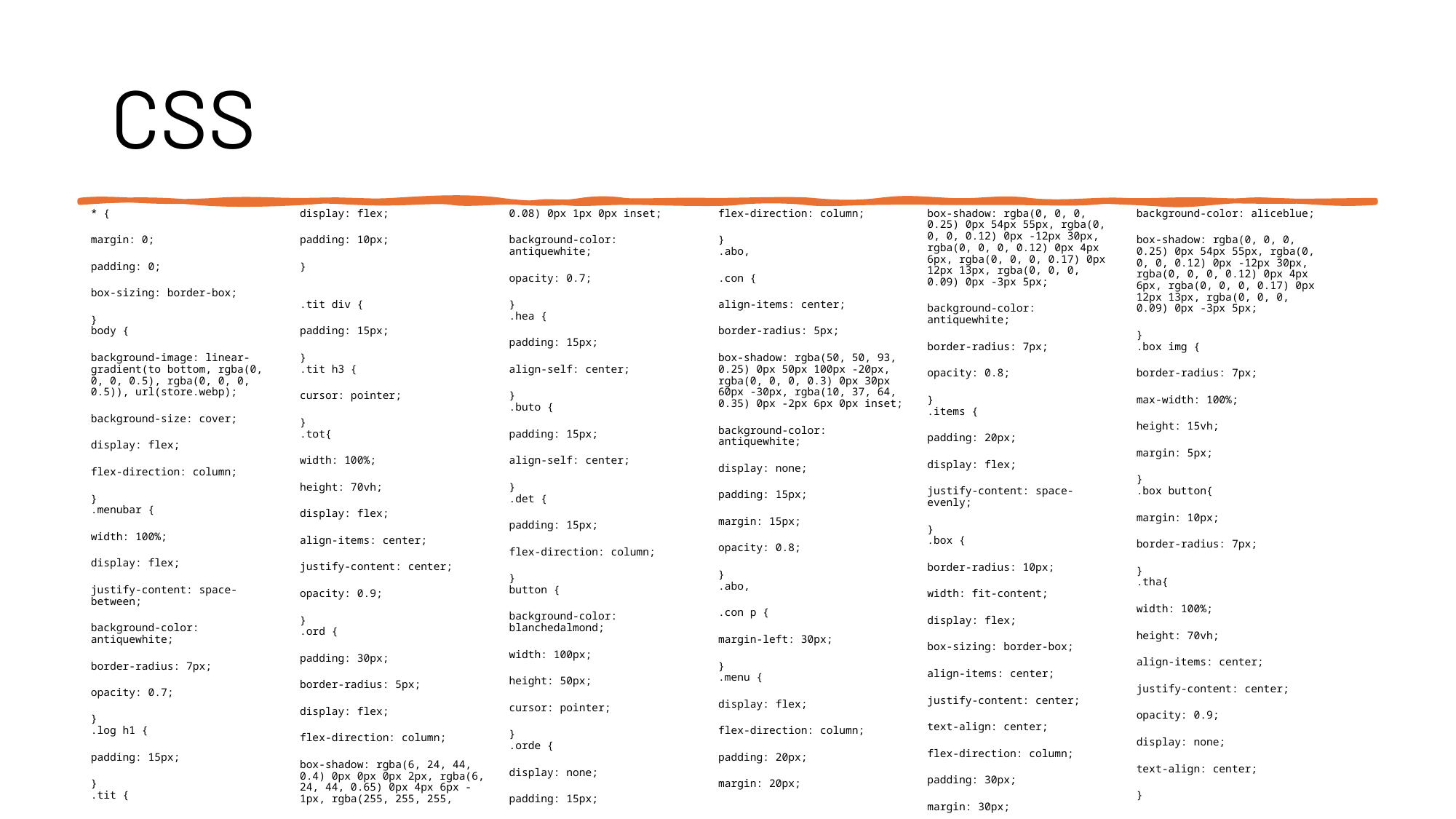

# CSS

* {
margin: 0;
padding: 0;
box-sizing: border-box;
}
body {
background-image: linear-gradient(to bottom, rgba(0, 0, 0, 0.5), rgba(0, 0, 0, 0.5)), url(store.webp);
background-size: cover;
display: flex;
flex-direction: column;
}
.menubar {
width: 100%;
display: flex;
justify-content: space-between;
background-color: antiquewhite;
border-radius: 7px;
opacity: 0.7;
}
.log h1 {
padding: 15px;
}
.tit {
display: flex;
padding: 10px;
}
.tit div {
padding: 15px;
}
.tit h3 {
cursor: pointer;
}
.tot{
width: 100%;
height: 70vh;
display: flex;
align-items: center;
justify-content: center;
opacity: 0.9;
}
.ord {
padding: 30px;
border-radius: 5px;
display: flex;
flex-direction: column;
box-shadow: rgba(6, 24, 44, 0.4) 0px 0px 0px 2px, rgba(6, 24, 44, 0.65) 0px 4px 6px -1px, rgba(255, 255, 255, 0.08) 0px 1px 0px inset;
background-color: antiquewhite;
opacity: 0.7;
}
.hea {
padding: 15px;
align-self: center;
}
.buto {
padding: 15px;
align-self: center;
}
.det {
padding: 15px;
flex-direction: column;
}
button {
background-color: blanchedalmond;
width: 100px;
height: 50px;
cursor: pointer;
}
.orde {
display: none;
padding: 15px;
flex-direction: column;
}
.abo,
.con {
align-items: center;
border-radius: 5px;
box-shadow: rgba(50, 50, 93, 0.25) 0px 50px 100px -20px, rgba(0, 0, 0, 0.3) 0px 30px 60px -30px, rgba(10, 37, 64, 0.35) 0px -2px 6px 0px inset;
background-color: antiquewhite;
display: none;
padding: 15px;
margin: 15px;
opacity: 0.8;
}
.abo,
.con p {
margin-left: 30px;
}
.menu {
display: flex;
flex-direction: column;
padding: 20px;
margin: 20px;
box-shadow: rgba(0, 0, 0, 0.25) 0px 54px 55px, rgba(0, 0, 0, 0.12) 0px -12px 30px, rgba(0, 0, 0, 0.12) 0px 4px 6px, rgba(0, 0, 0, 0.17) 0px 12px 13px, rgba(0, 0, 0, 0.09) 0px -3px 5px;
background-color: antiquewhite;
border-radius: 7px;
opacity: 0.8;
}
.items {
padding: 20px;
display: flex;
justify-content: space-evenly;
}
.box {
border-radius: 10px;
width: fit-content;
display: flex;
box-sizing: border-box;
align-items: center;
justify-content: center;
text-align: center;
flex-direction: column;
padding: 30px;
margin: 30px;
background-color: aliceblue;
box-shadow: rgba(0, 0, 0, 0.25) 0px 54px 55px, rgba(0, 0, 0, 0.12) 0px -12px 30px, rgba(0, 0, 0, 0.12) 0px 4px 6px, rgba(0, 0, 0, 0.17) 0px 12px 13px, rgba(0, 0, 0, 0.09) 0px -3px 5px;
}
.box img {
border-radius: 7px;
max-width: 100%;
height: 15vh;
margin: 5px;
}
.box button{
margin: 10px;
border-radius: 7px;
}
.tha{
width: 100%;
height: 70vh;
align-items: center;
justify-content: center;
opacity: 0.9;
display: none;
text-align: center;
}